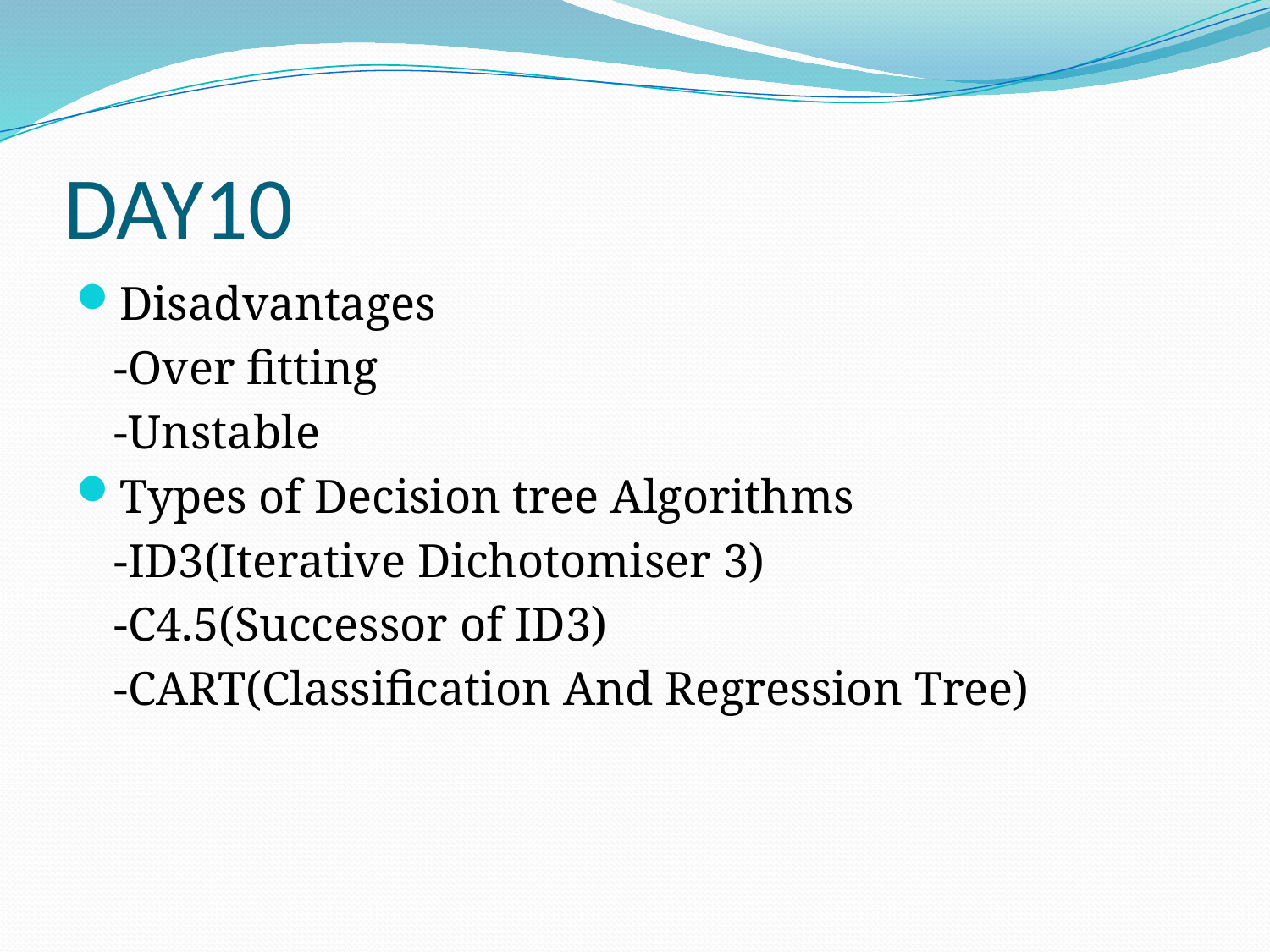

# DAY10
Disadvantages
	-Over fitting
	-Unstable
Types of Decision tree Algorithms
	-ID3(Iterative Dichotomiser 3)
	-C4.5(Successor of ID3)
	-CART(Classification And Regression Tree)